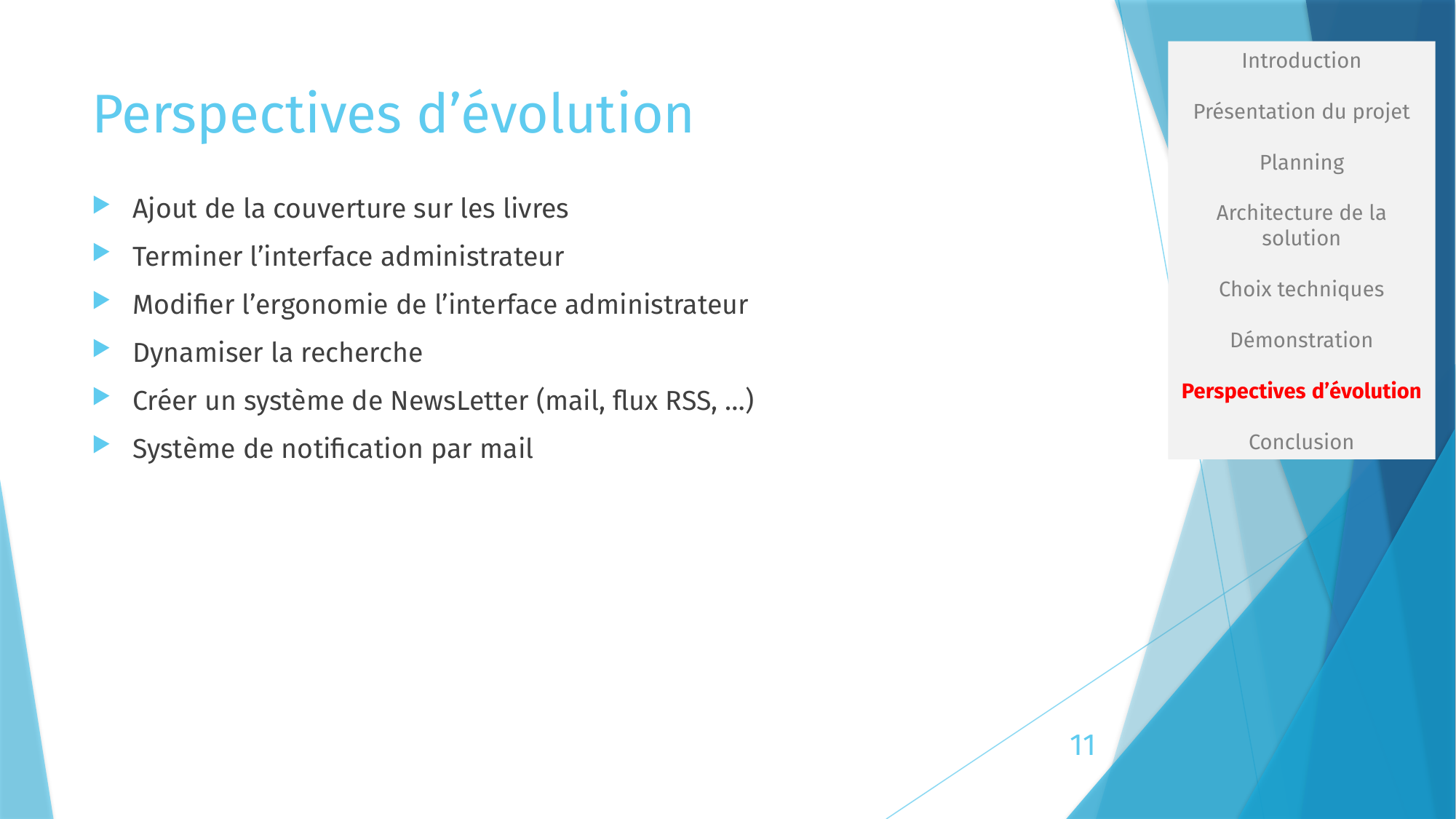

Introduction

Présentation du projet

Planning

Architecture de la solution

Choix techniques

Démonstration

Perspectives d’évolution

Conclusion
# Perspectives d’évolution
Ajout de la couverture sur les livres
Terminer l’interface administrateur
Modifier l’ergonomie de l’interface administrateur
Dynamiser la recherche
Créer un système de NewsLetter (mail, flux RSS, …)
Système de notification par mail
11